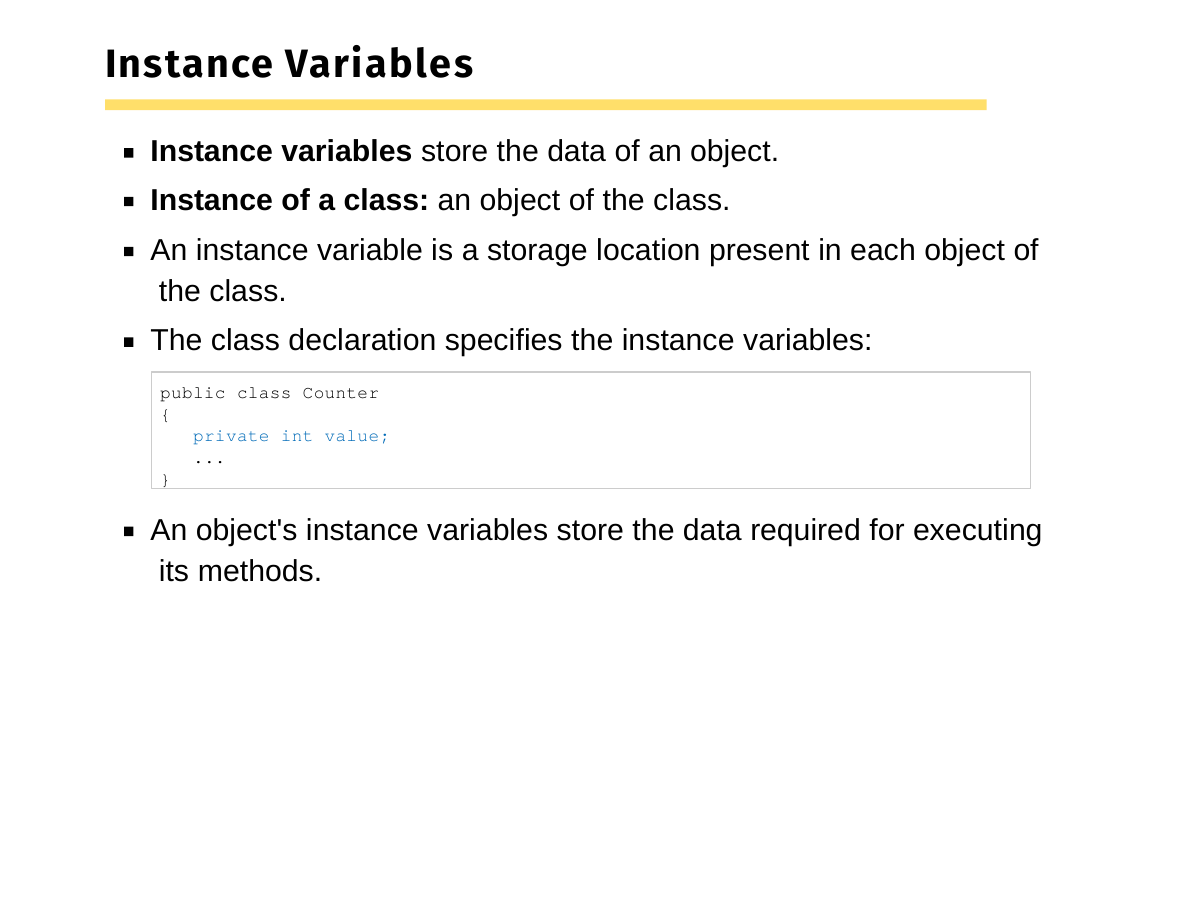

# Instance Variables

Instance variables store the data of an object.
Instance of a class: an object of the class.
An instance variable is a storage location present in each object of  the class.
The class declaration specifies the instance variables:

public class Counter
{
private int value;
...
}
An object's instance variables store the data required for executing  its methods.